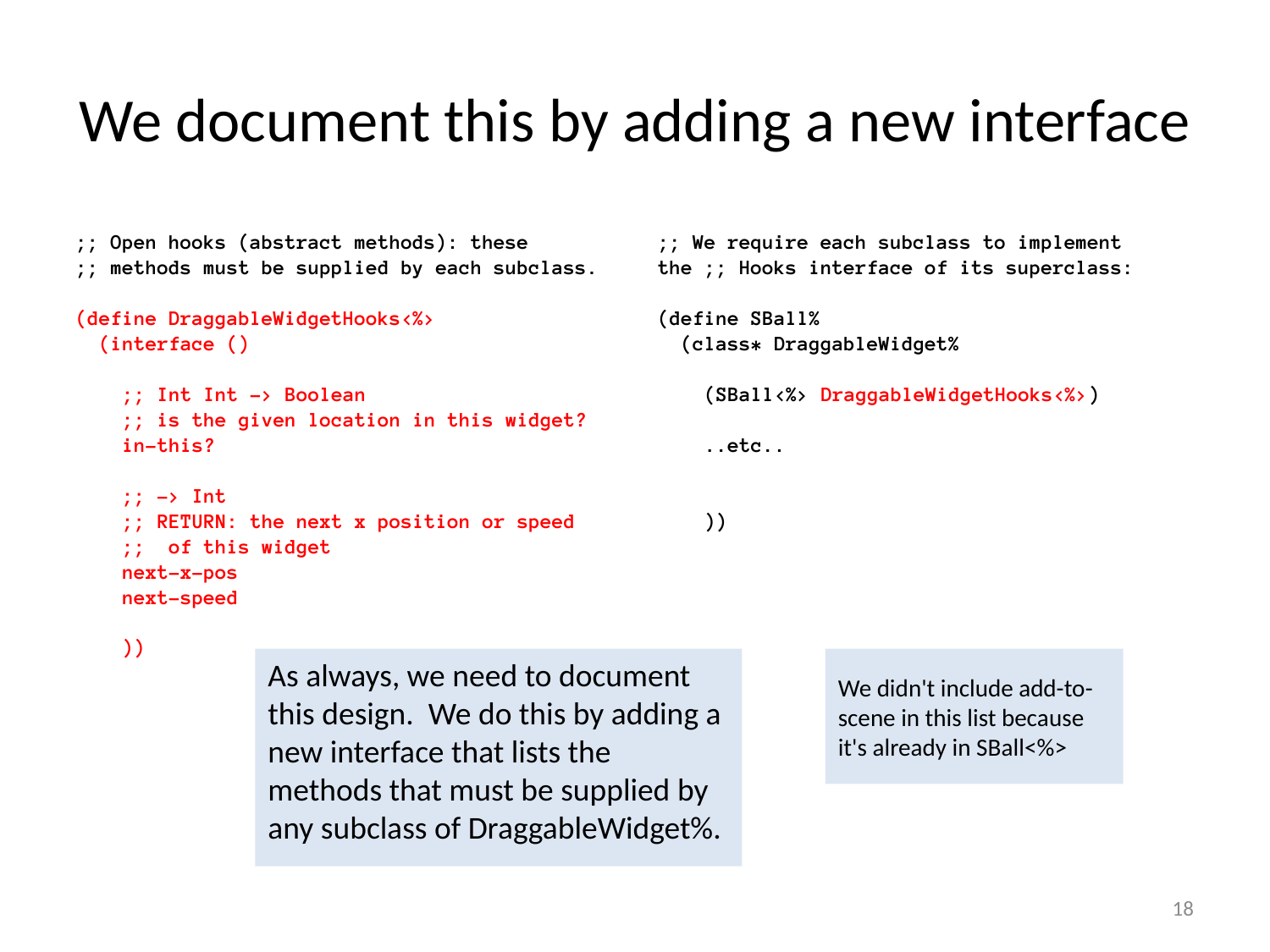

# We document this by adding a new interface
;; Open hooks (abstract methods): these
;; methods must be supplied by each subclass.

(define DraggableWidgetHooks<%>
  (interface ()

    ;; Int Int -> Boolean
    ;; is the given location in this widget?
    in-this?

    ;; -> Int
    ;; RETURN: the next x position or speed
    ;;  of this widget
    next-x-pos
    next-speed

    ))
;; We require each subclass to implement the ;; Hooks interface of its superclass:

(define SBall%
  (class* DraggableWidget%

    (SBall<%> DraggableWidgetHooks<%>)

    ..etc..

    ))

As always, we need to document this design.  We do this by adding a new interface that lists the methods that must be supplied by any subclass of DraggableWidget%.
We didn't include add-to-scene in this list because it's already in SBall<%>
18